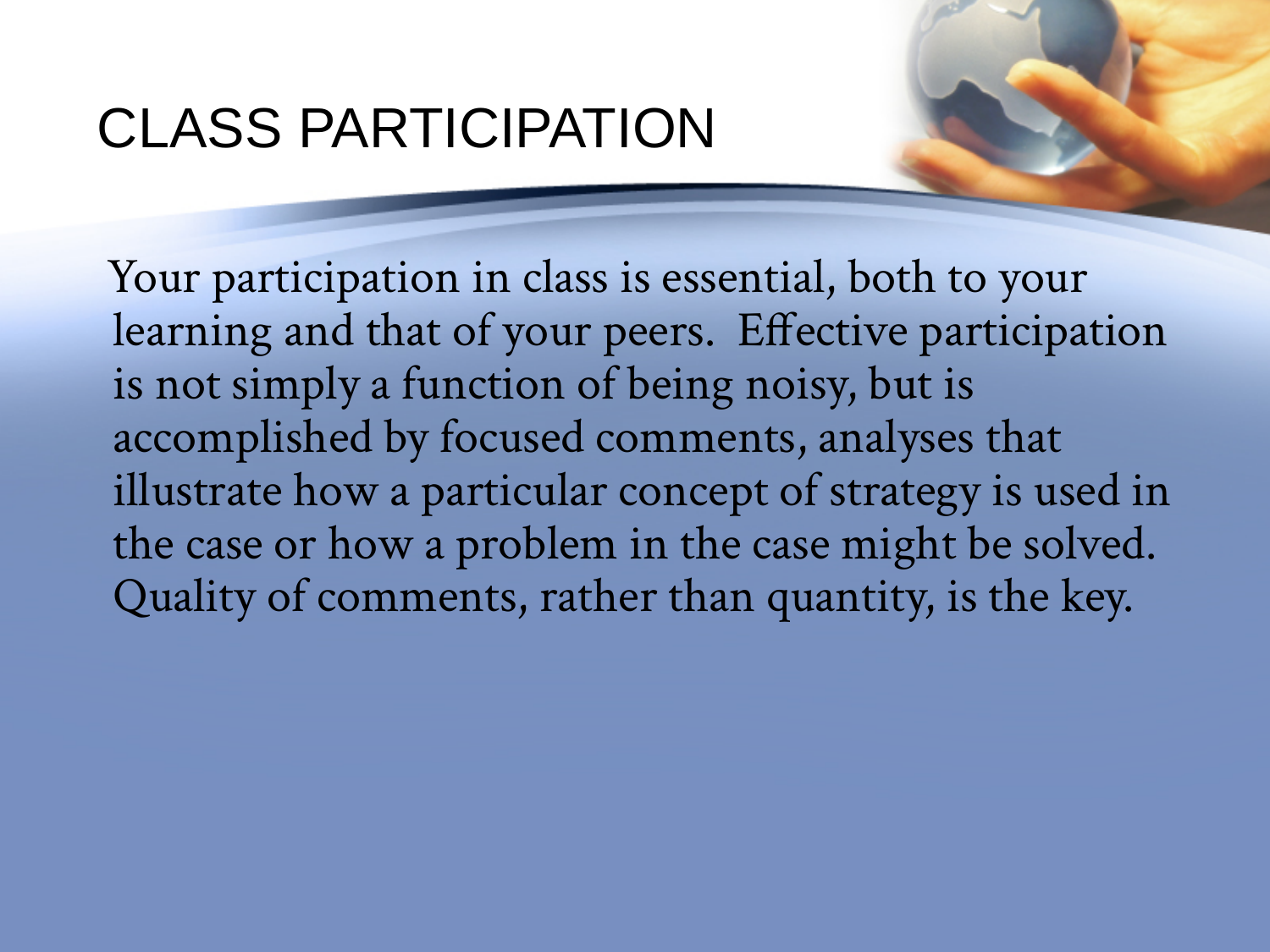

# CLASS PARTICIPATION
   Your participation in class is essential, both to your learning and that of your peers.  Effective participation is not simply a function of being noisy, but is accomplished by focused comments, analyses that illustrate how a particular concept of strategy is used in the case or how a problem in the case might be solved.  Quality of comments, rather than quantity, is the key.